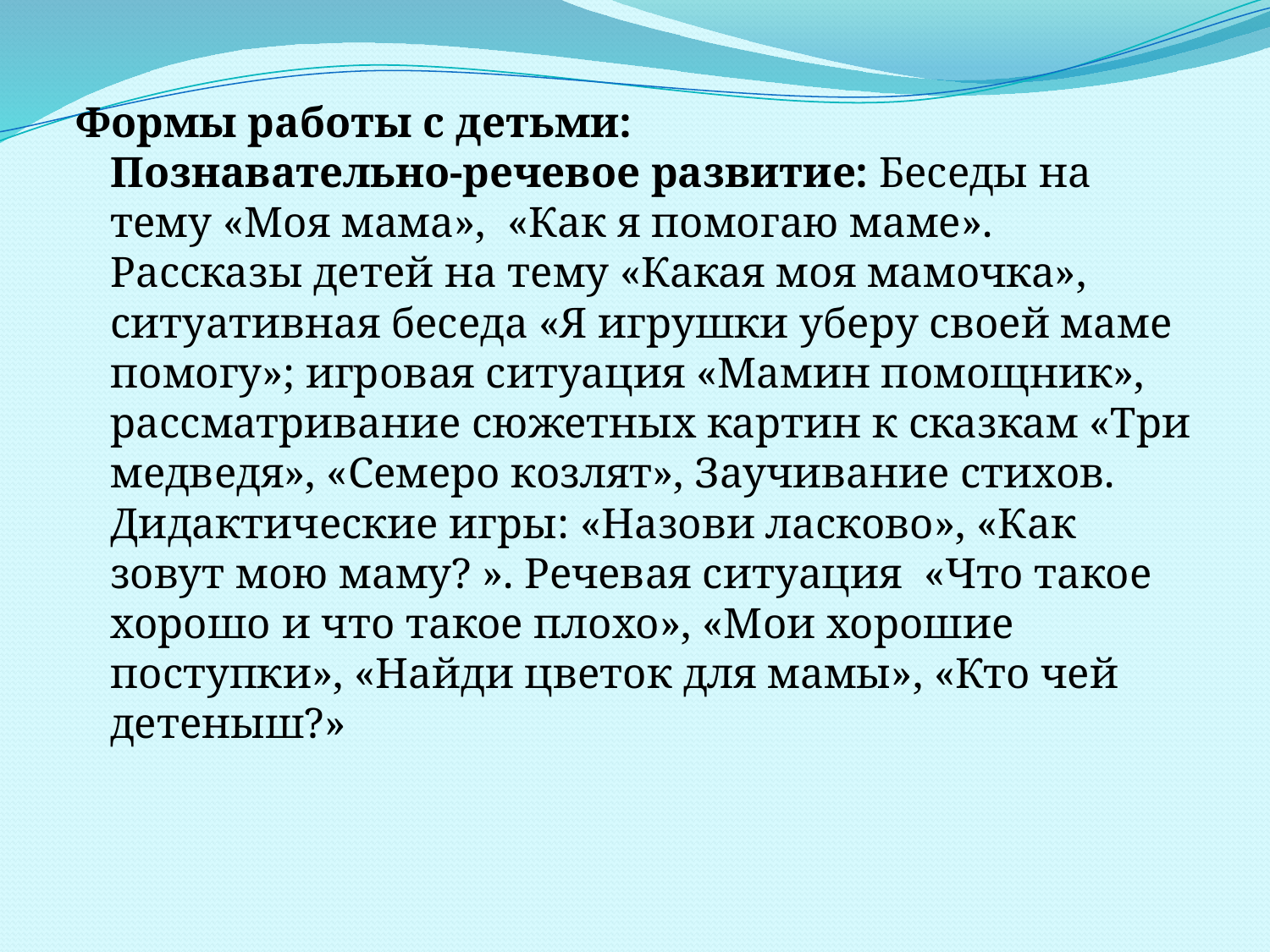

Формы работы с детьми: 
Познавательно-речевое развитие: Беседы на тему «Моя мама»,  «Как я помогаю маме». Рассказы детей на тему «Какая моя мамочка», ситуативная беседа «Я игрушки уберу своей маме  помогу»; игровая ситуация «Мамин помощник», рассматривание сюжетных картин к сказкам «Три медведя», «Семеро козлят», Заучивание стихов. 
Дидактические игры: «Назови ласково», «Как зовут мою маму? ». Речевая ситуация  «Что такое хорошо и что такое плохо», «Мои хорошие поступки», «Найди цветок для мамы», «Кто чей детеныш?»